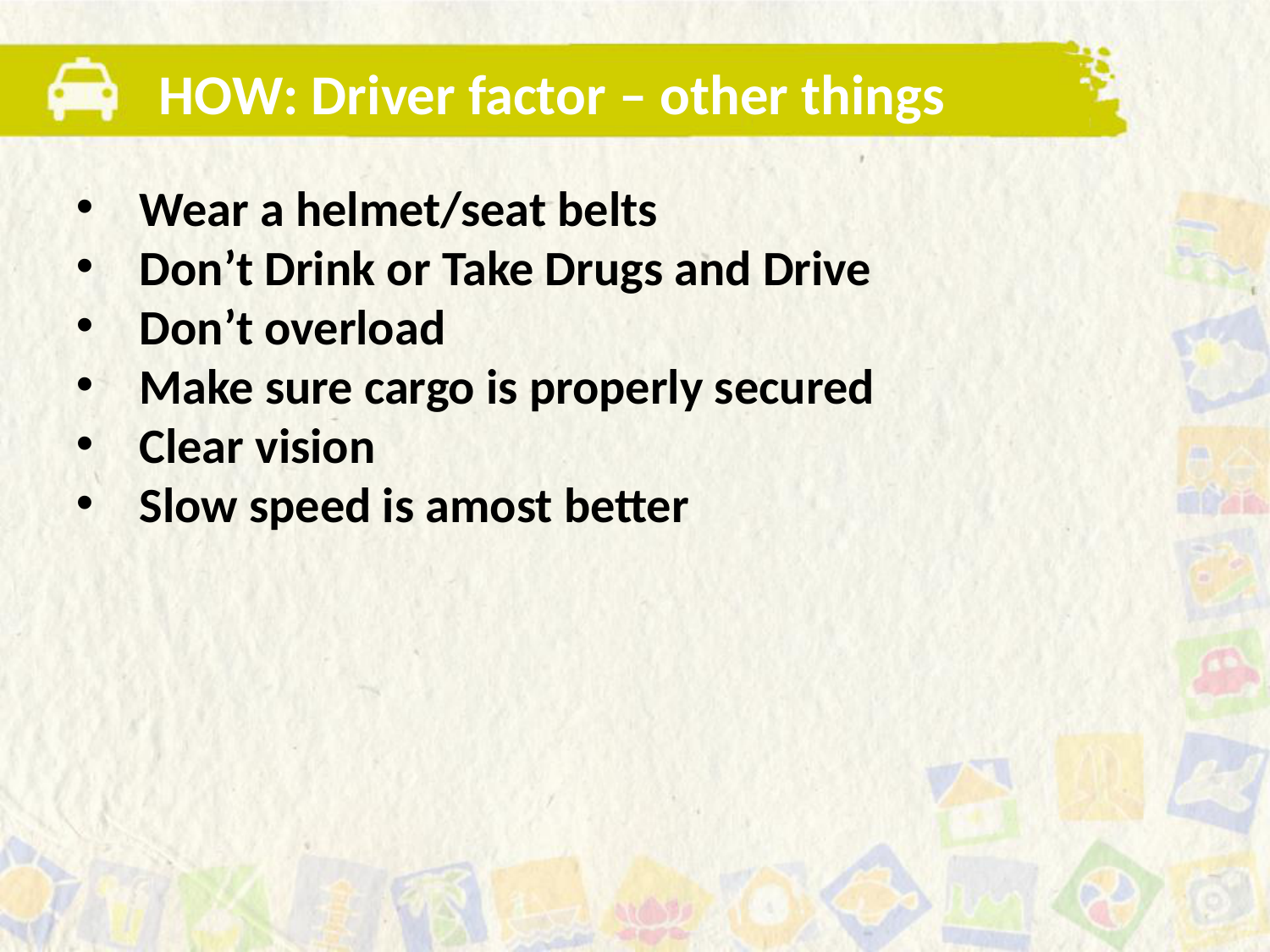

HOW: Driver factor – other things
Wear a helmet/seat belts
Don’t Drink or Take Drugs and Drive
Don’t overload
Make sure cargo is properly secured
Clear vision
Slow speed is amost better